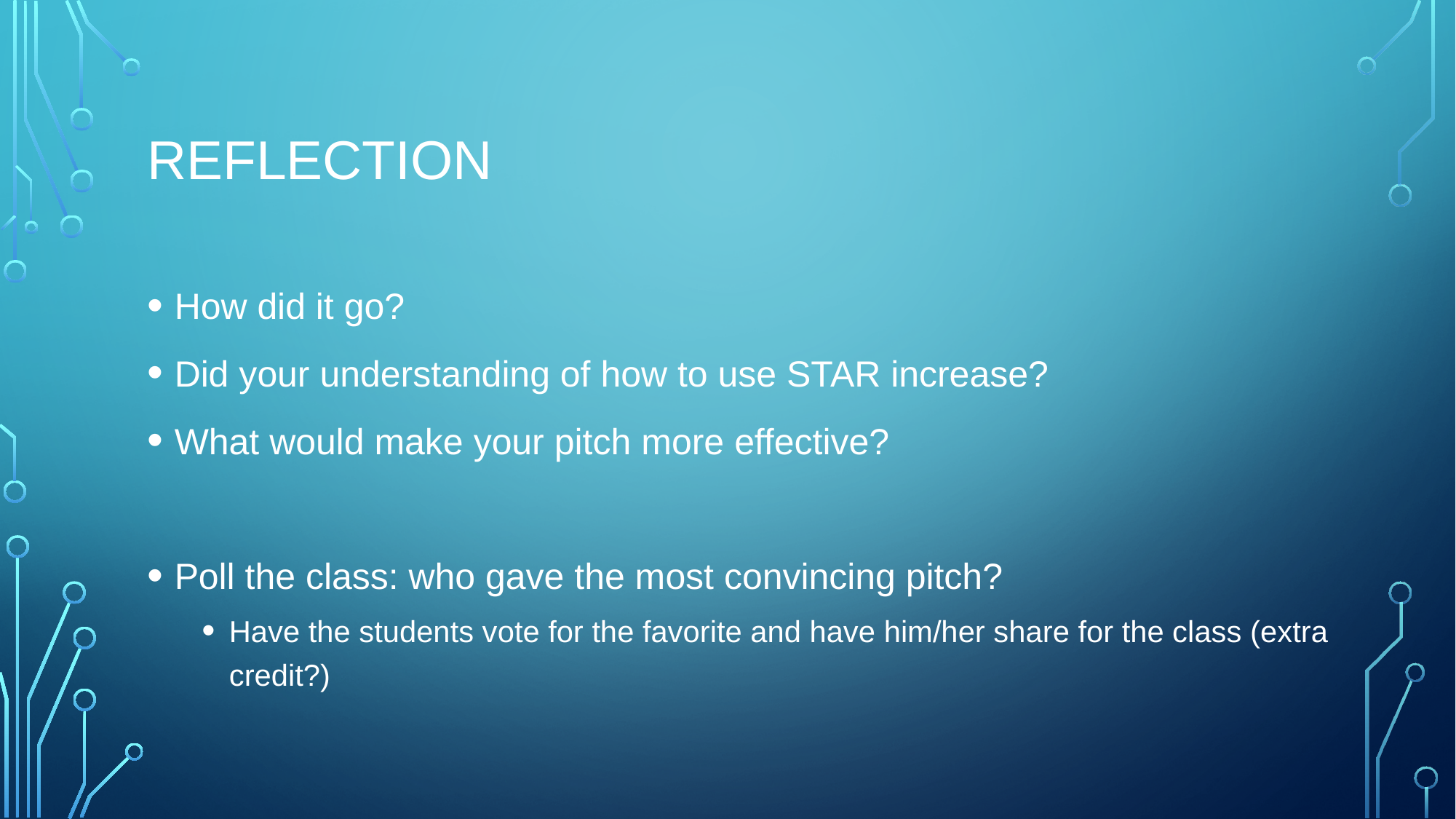

# reflection
How did it go?
Did your understanding of how to use STAR increase?
What would make your pitch more effective?

Poll the class: who gave the most convincing pitch?
Have the students vote for the favorite and have him/her share for the class (extra credit?)